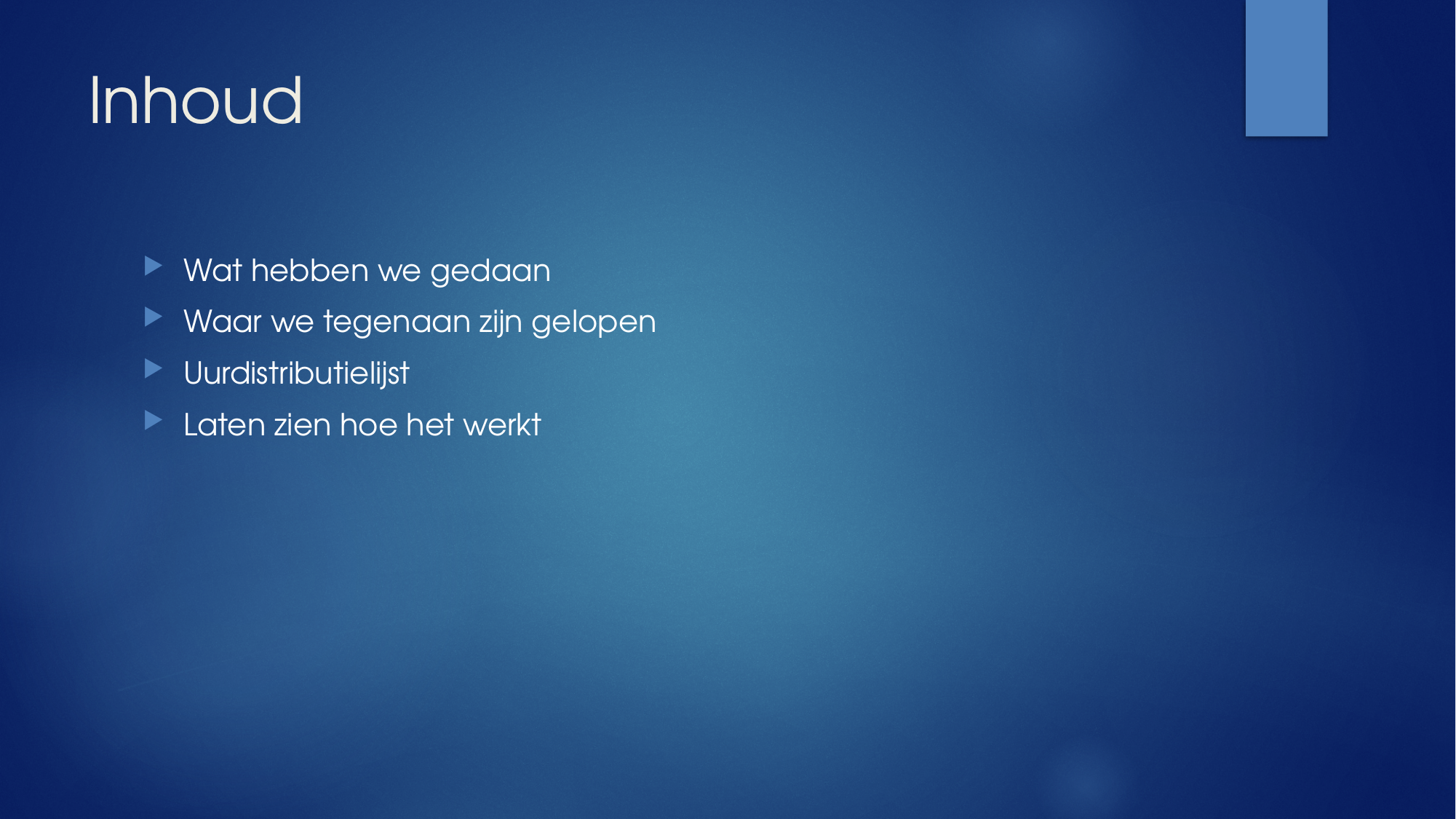

# Inhoud
Wat hebben we gedaan
Waar we tegenaan zijn gelopen
Uurdistributielijst
Laten zien hoe het werkt